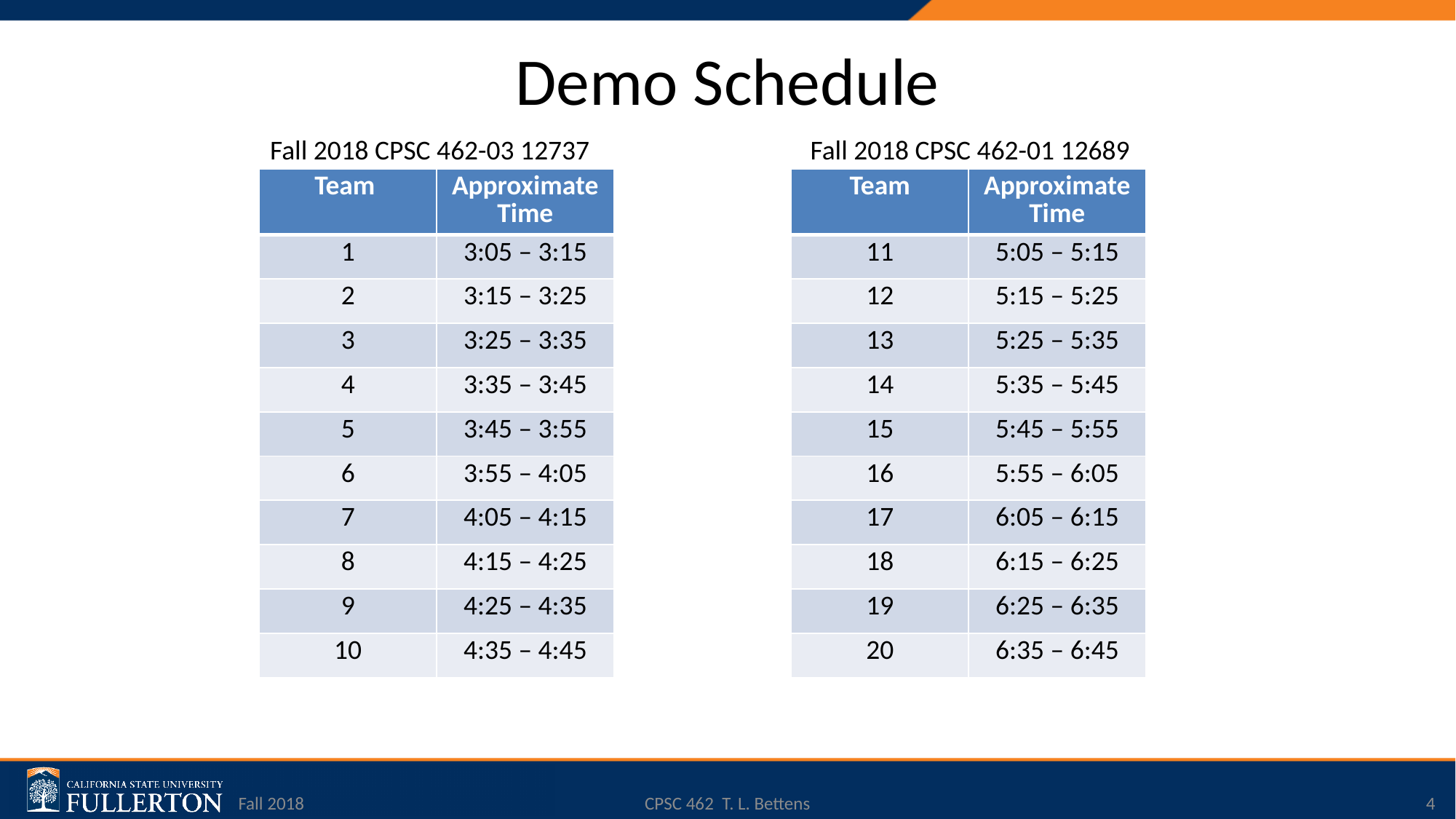

# Demo Schedule
Fall 2018 CPSC 462-03 12737	Fall 2018 CPSC 462-01 12689
| Team | Approximate Time |  | Team | Approximate Time |
| --- | --- | --- | --- | --- |
| 1 | 3:05 – 3:15 |  | 11 | 5:05 – 5:15 |
| 2 | 3:15 – 3:25 |  | 12 | 5:15 – 5:25 |
| 3 | 3:25 – 3:35 |  | 13 | 5:25 – 5:35 |
| 4 | 3:35 – 3:45 |  | 14 | 5:35 – 5:45 |
| 5 | 3:45 – 3:55 |  | 15 | 5:45 – 5:55 |
| 6 | 3:55 – 4:05 |  | 16 | 5:55 – 6:05 |
| 7 | 4:05 – 4:15 |  | 17 | 6:05 – 6:15 |
| 8 | 4:15 – 4:25 |  | 18 | 6:15 – 6:25 |
| 9 | 4:25 – 4:35 |  | 19 | 6:25 – 6:35 |
| 10 | 4:35 – 4:45 |  | 20 | 6:35 – 6:45 |
Fall 2018
CPSC 462  T. L. Bettens
4